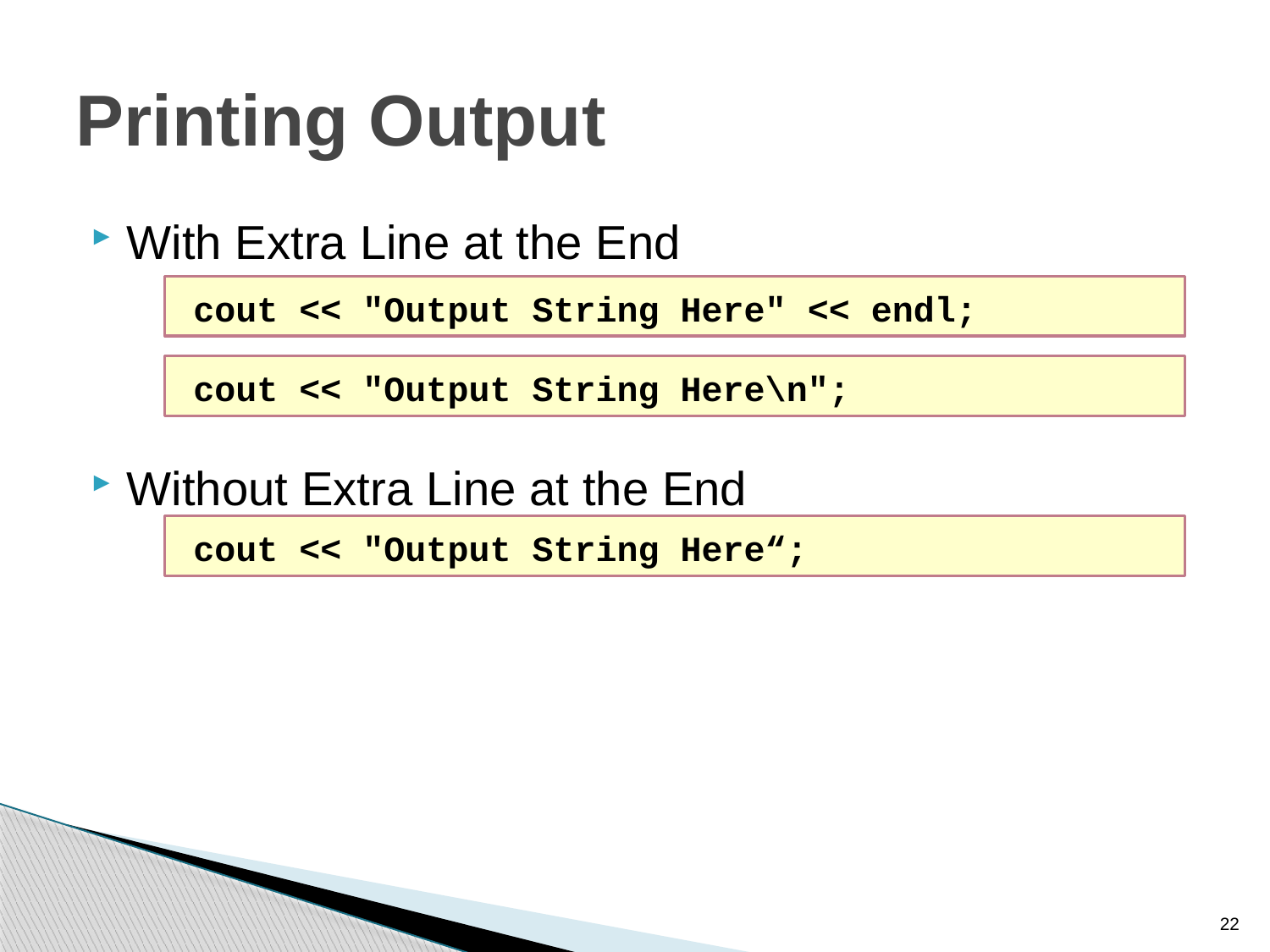

# Printing Output
With Extra Line at the End

Without Extra Line at the End

cout << "Output String Here" << endl;
cout << "Output String Here\n";
cout << "Output String Here“;
22